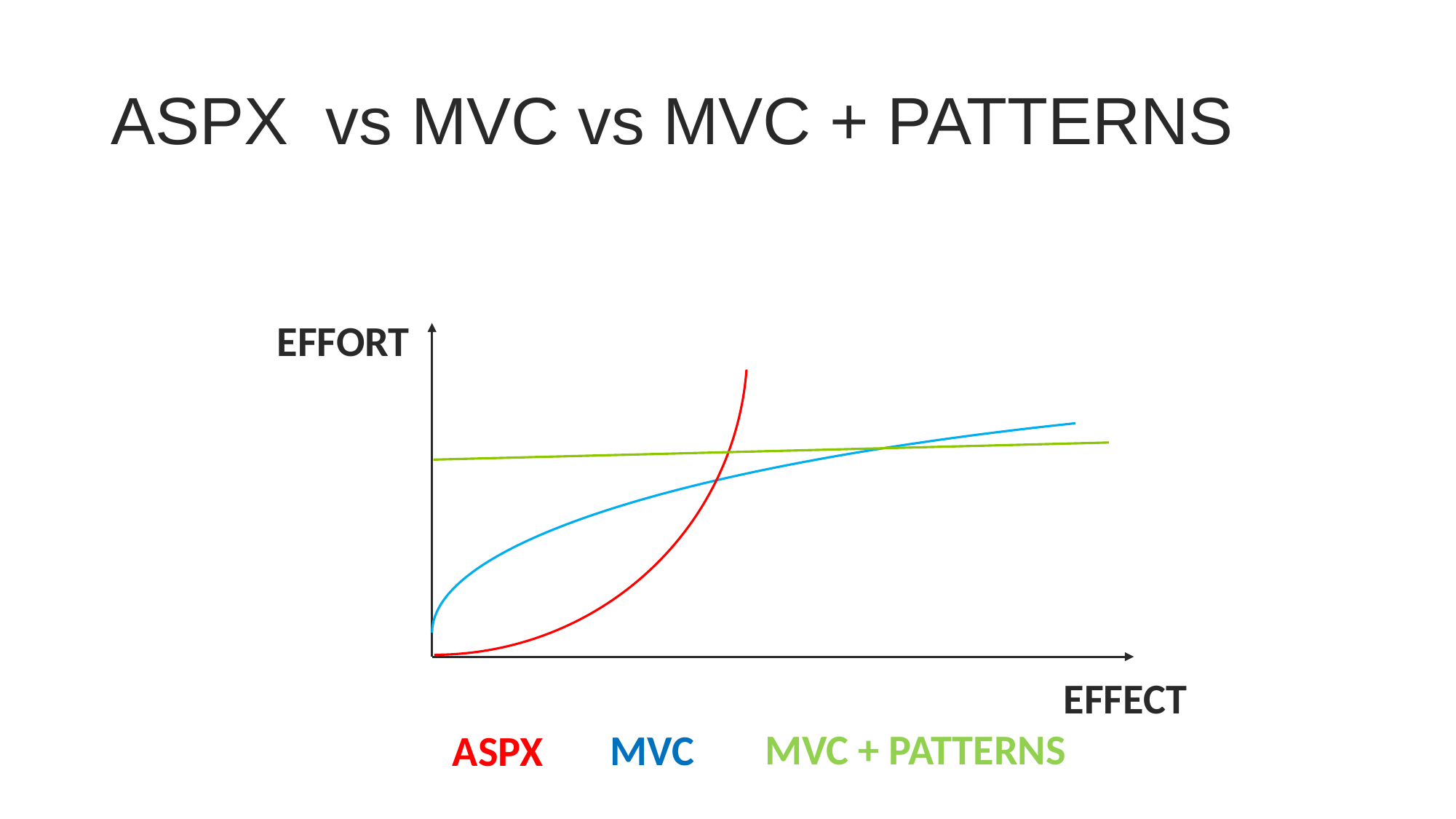

ASPX
# ASPX  vs MVC vs MVC + PATTERNS
EFFORT

MVC
MVC + PATTERNS
EFFECT